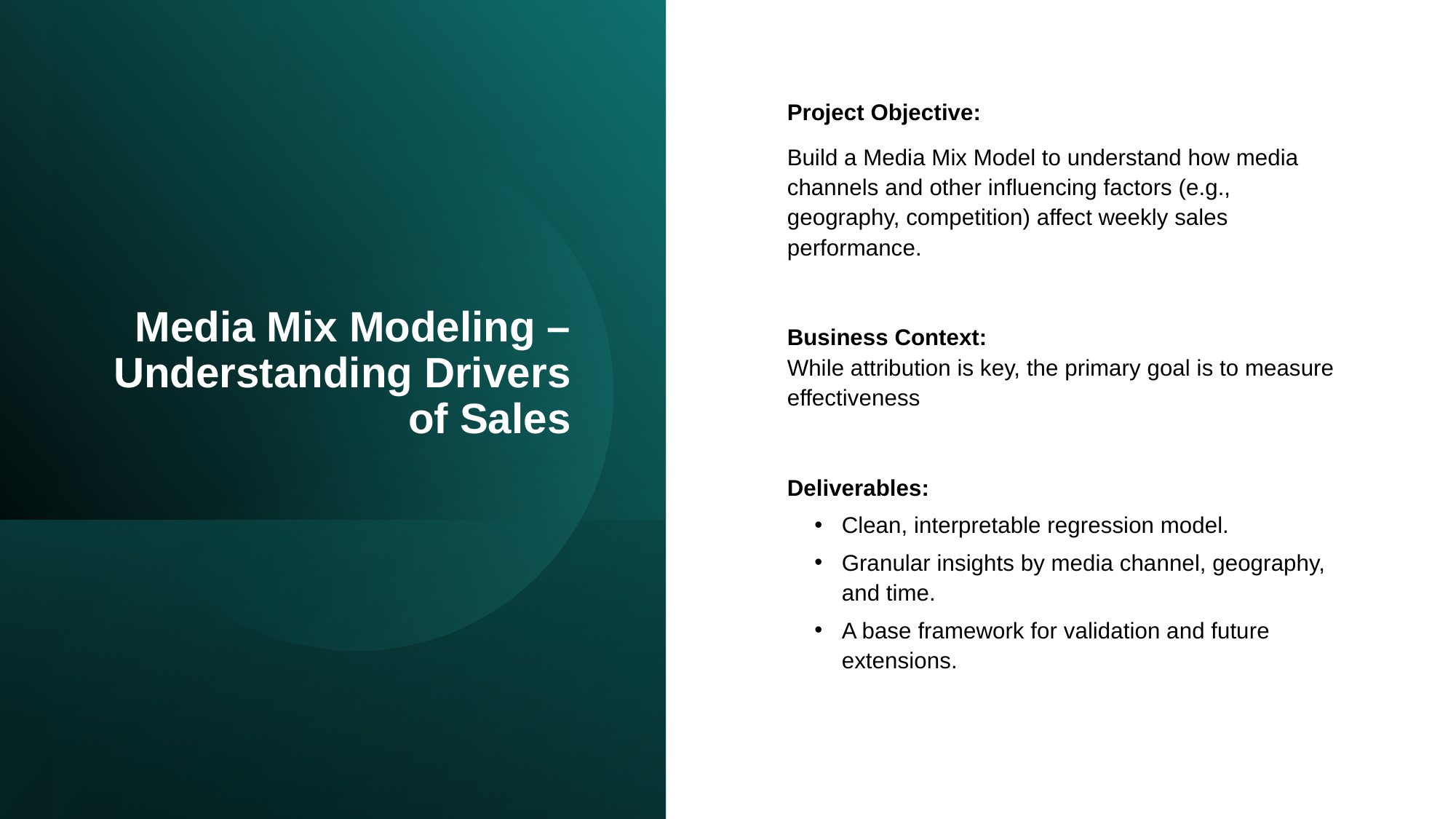

# Media Mix Modeling – Understanding Drivers of Sales

Project Objective:
Build a Media Mix Model to understand how media channels and other influencing factors (e.g., geography, competition) affect weekly sales performance.

Business Context:
While attribution is key, the primary goal is to measure effectiveness

Deliverables:
Clean, interpretable regression model.
Granular insights by media channel, geography, and time.
A base framework for validation and future extensions.